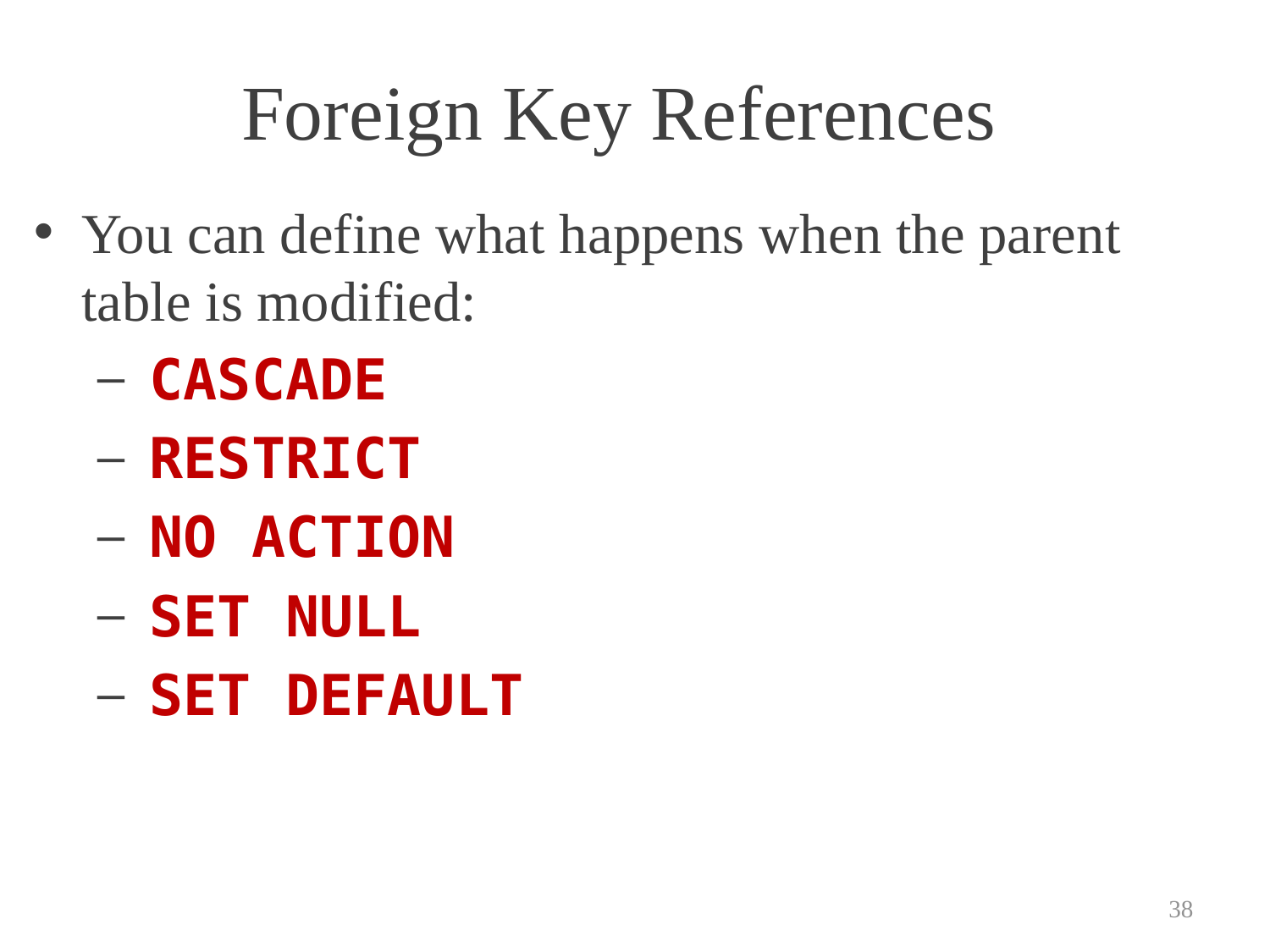

# Foreign Key References
You can define what happens when the parent table is modified:
 CASCADE
 RESTRICT
 NO ACTION
 SET NULL
 SET DEFAULT

38